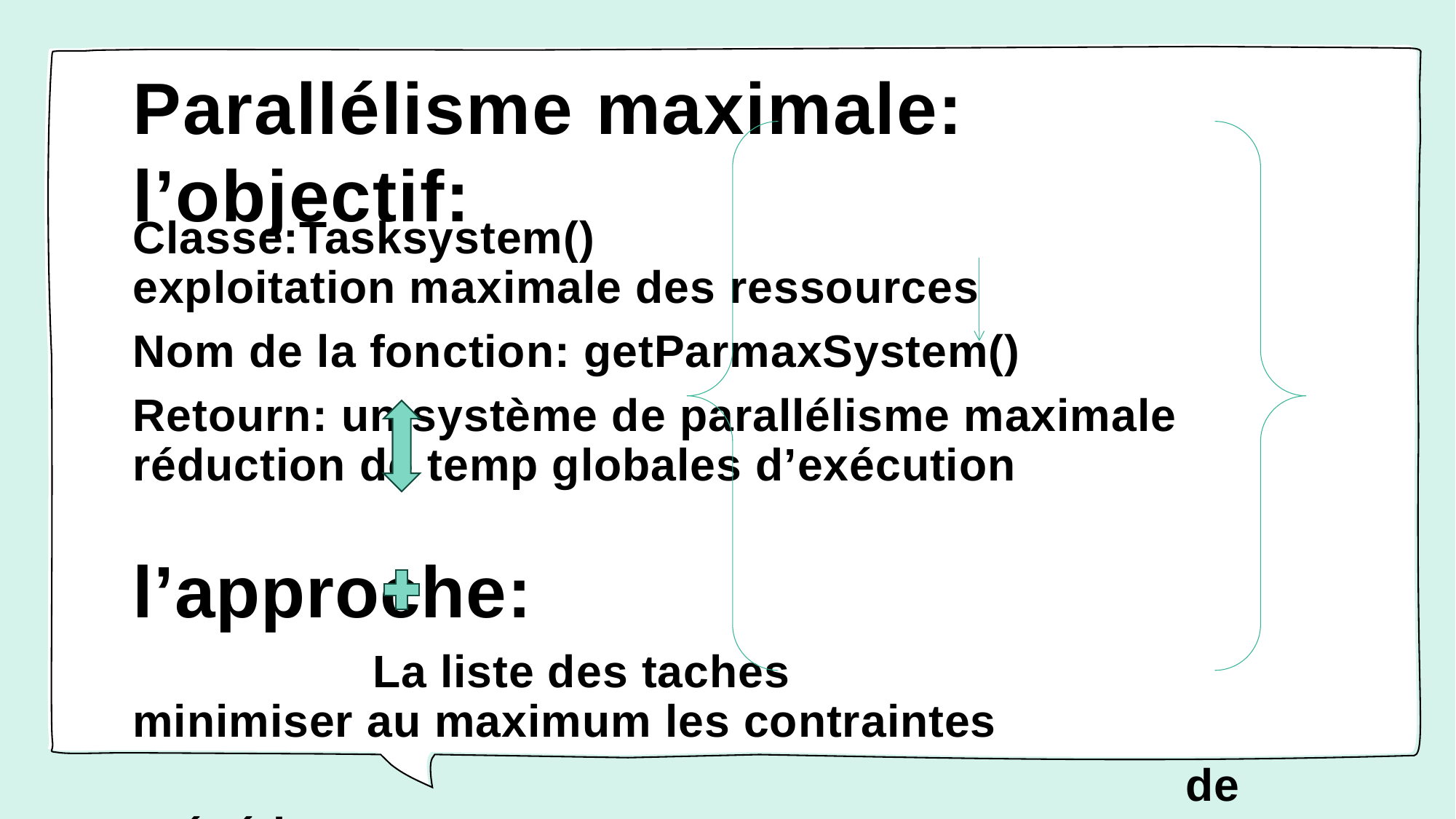

# Parallélisme maximale:              l’objectif:

Classe:Tasksystem()                                            exploitation maximale des ressources
Nom de la fonction: getParmaxSystem()
Retourn: un système de parallélisme maximale           réduction de temp globales d’exécution
                                                                            l’approche:
                  La liste des taches                            minimiser au maximum les contraintes
                                                                               de précédence
     les nouvelles contraintes de précédence